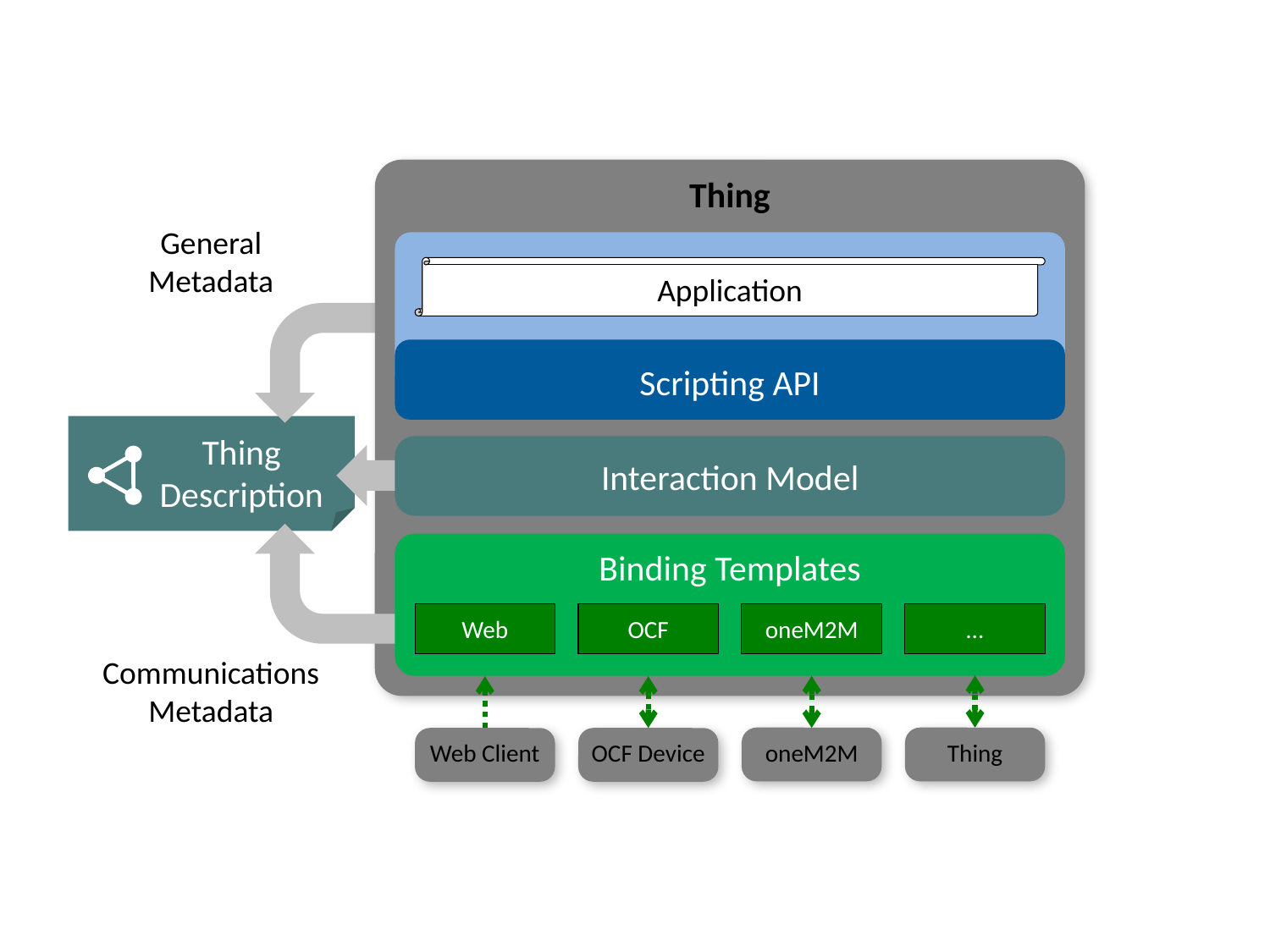

Thing
General
Metadata

Application

Scripting API
Thing
Description

Interaction Model

Binding Templates
Web
OCF
oneM2M
…
Communications
Metadata
Thing
oneM2M
Web Client
OCF Device